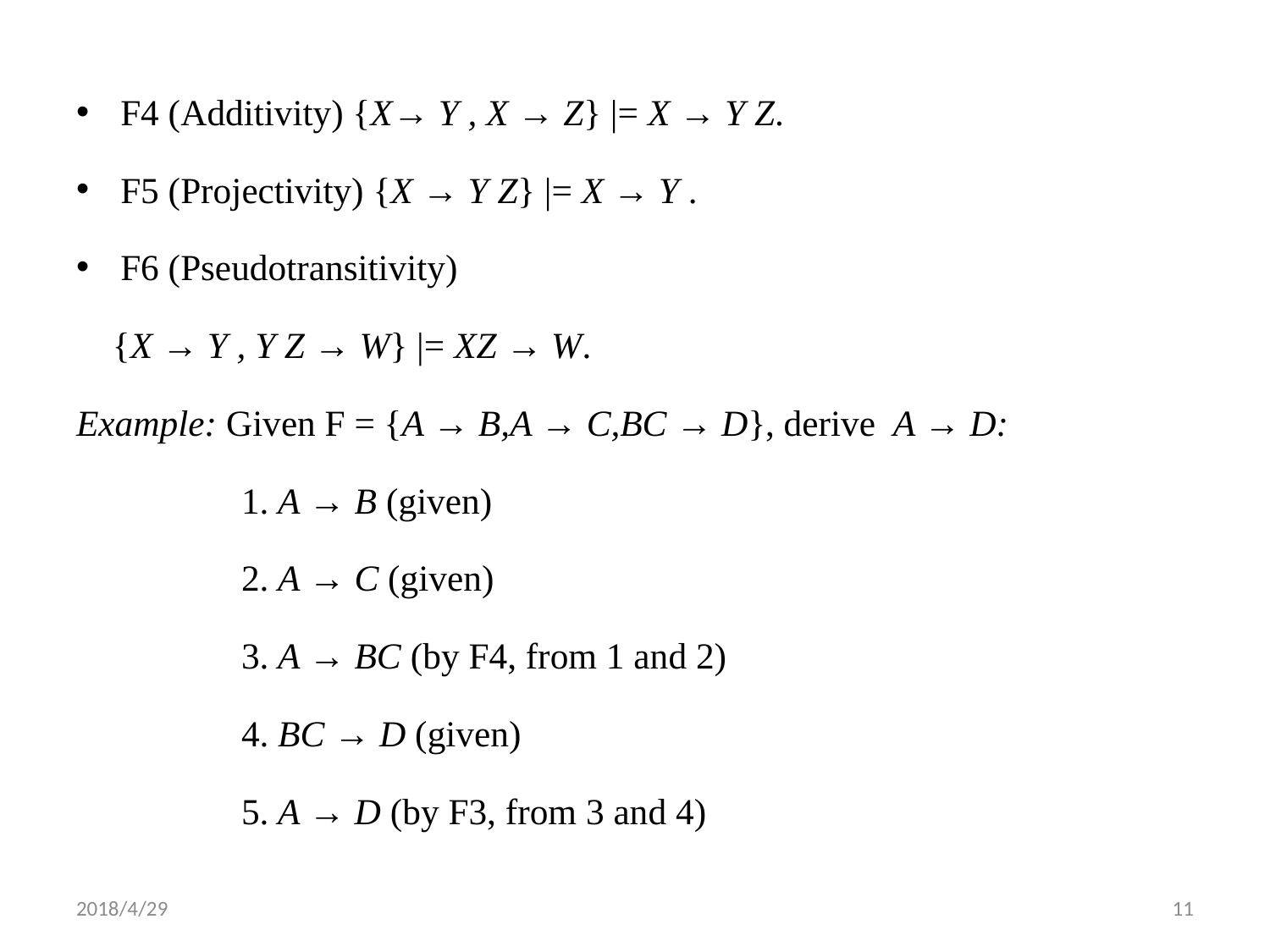

F4 (Additivity) {X→ Y , X → Z} |= X → Y Z.
F5 (Projectivity) {X → Y Z} |= X → Y .
F6 (Pseudotransitivity)
    {X → Y , Y Z → W} |= XZ → W.
Example: Given F = {A → B,A → C,BC → D}, derive  A → D:
		1. A → B (given)
		2. A → C (given)
		3. A → BC (by F4, from 1 and 2)
		4. BC → D (given)
		5. A → D (by F3, from 3 and 4)
2018/4/29
11